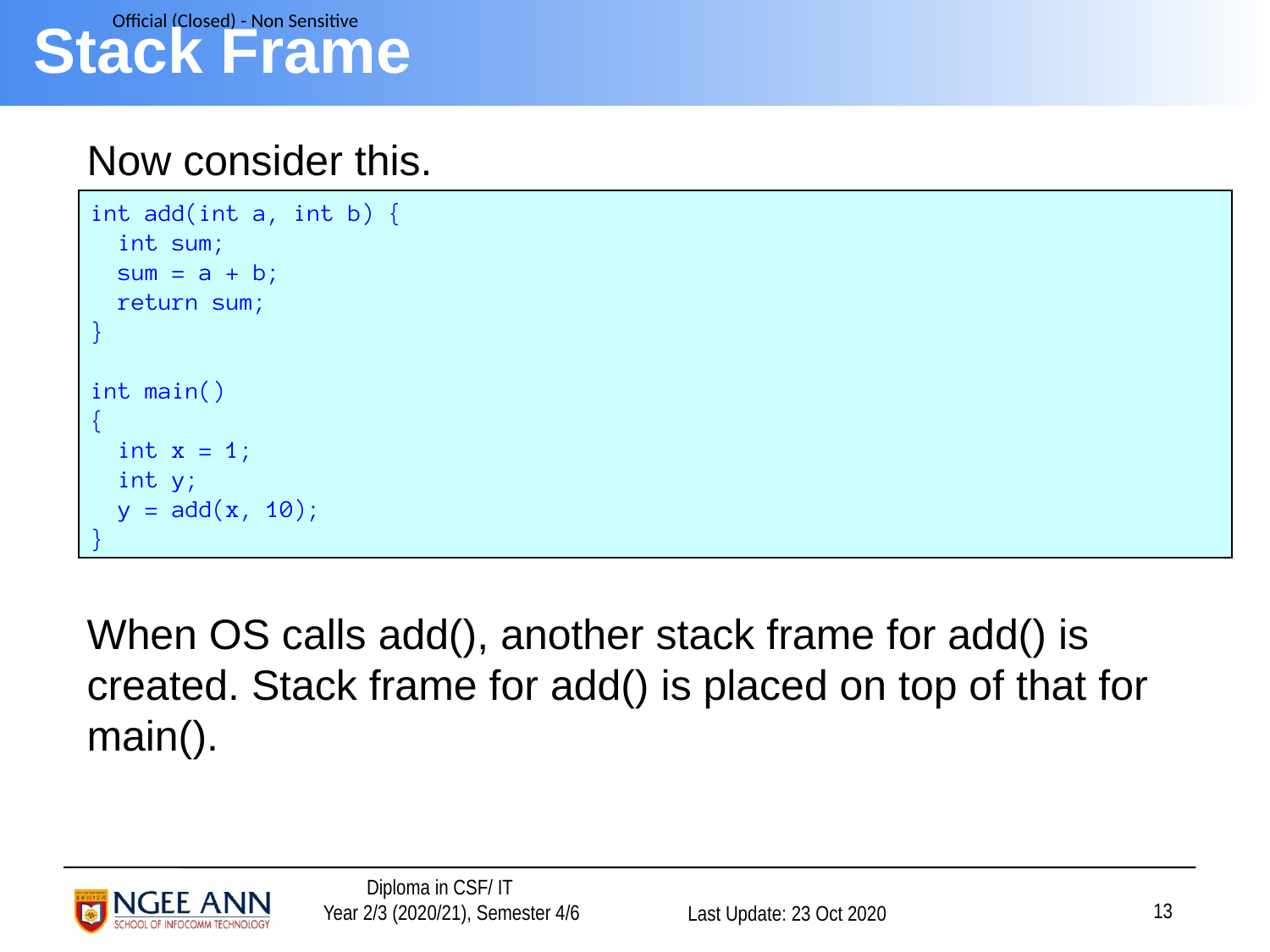

# Stack Frame
Now consider this.

When OS calls add(), another stack frame for add() is created. Stack frame for add() is placed on top of that for main().
int add(int a, int b) {
  int sum;
  sum = a + b;
  return sum;
}

int main()
{
  int x = 1;
  int y;
  y = add(x, 10);
}